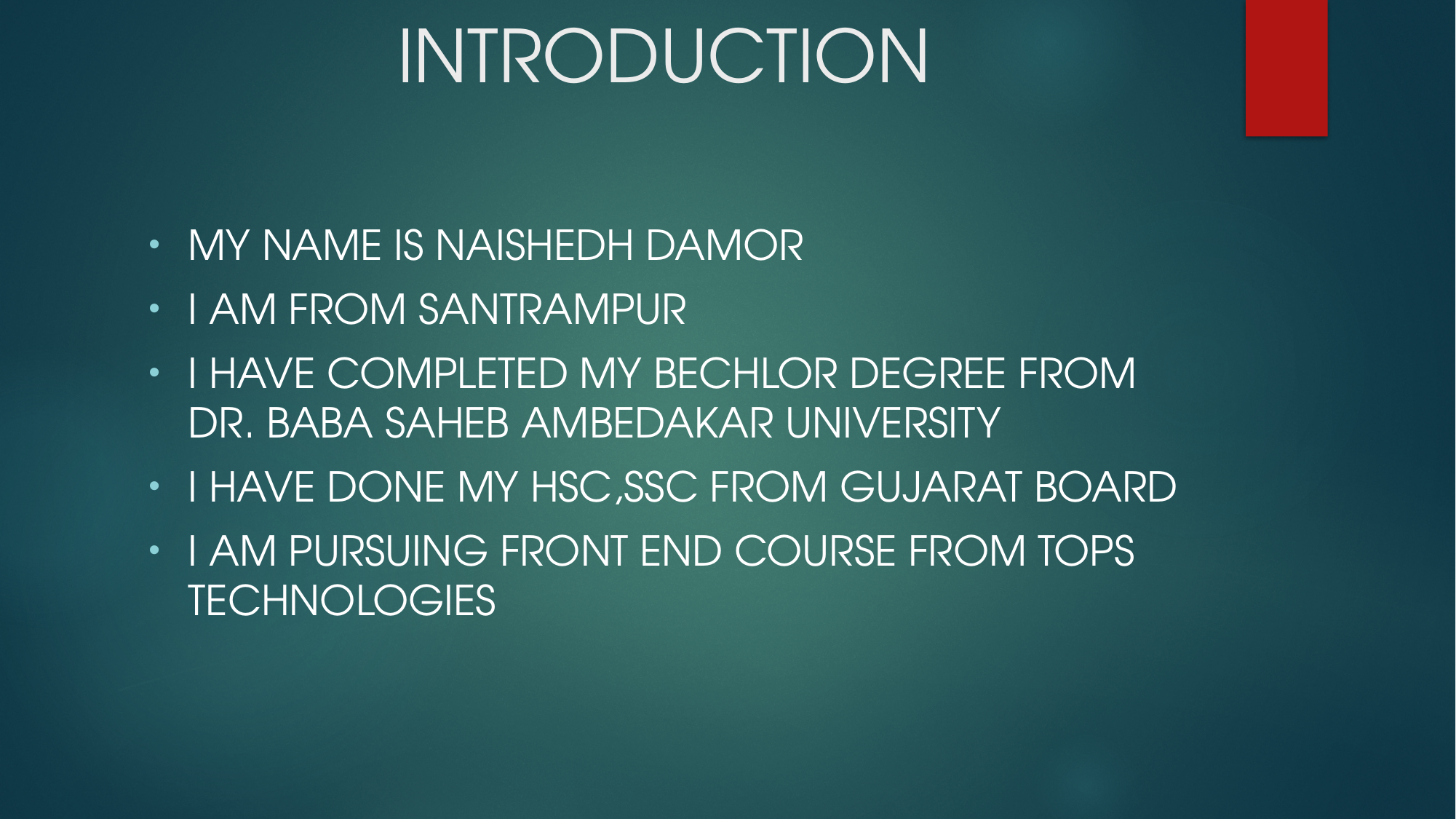

# INTRODUCTION

My name is Naishedh damor
I am from santrampur
I have completed my bechlor degree from Dr. BABA SAHEB AMBEDAKAR UNIVERSITY
I HAVE DONE MY HSC,SSC FROM GUJARAT BOARD
I AM PURSUING FRONT END COURSE FROM TOPS TECHNOLOGIES